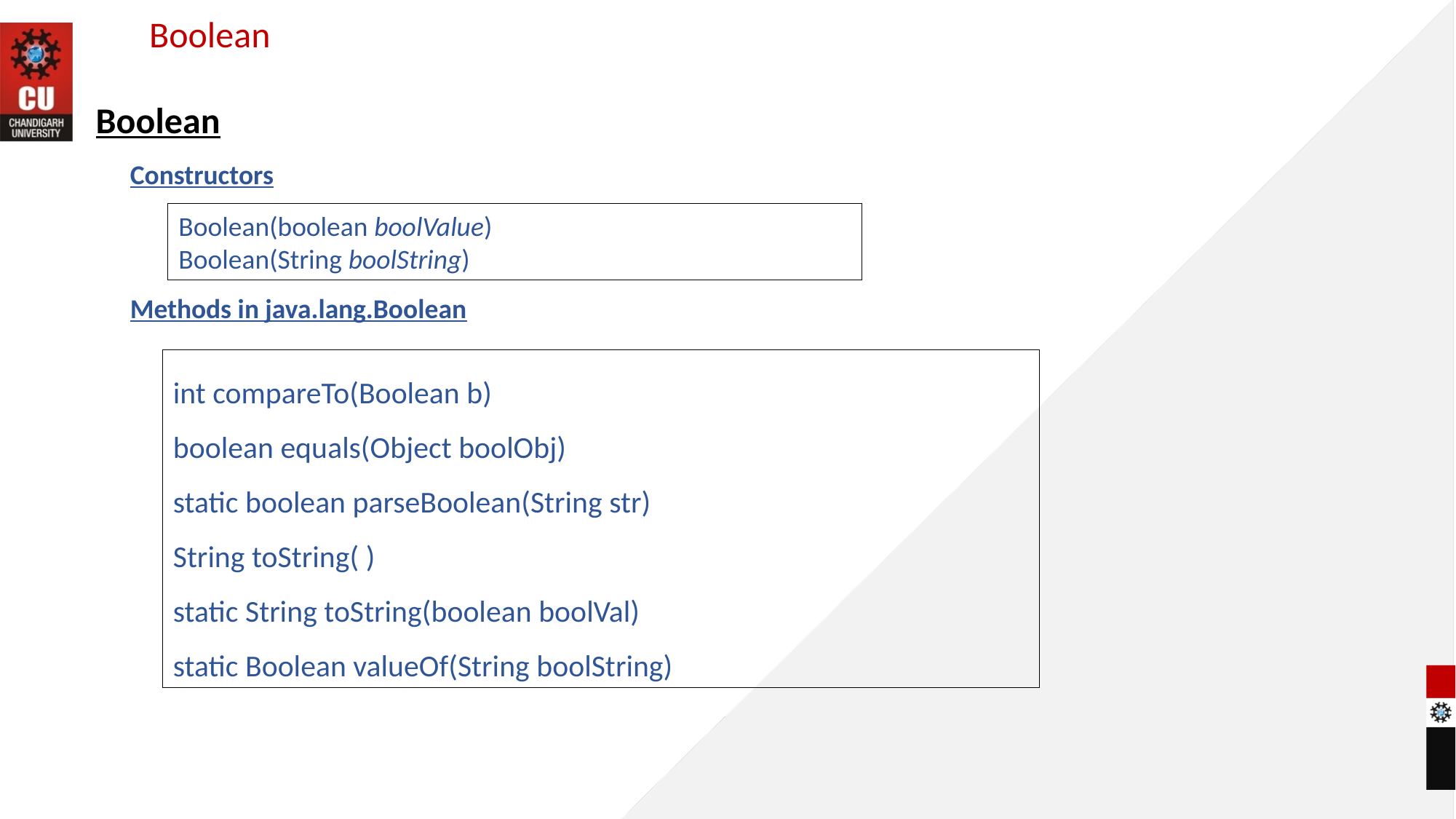

Boolean
Boolean
Constructors
Boolean(boolean boolValue)
Boolean(String boolString)
Methods in java.lang.Boolean
int compareTo(Boolean b)
boolean equals(Object boolObj)
static boolean parseBoolean(String str)
String toString( )
static String toString(boolean boolVal)
static Boolean valueOf(String boolString)